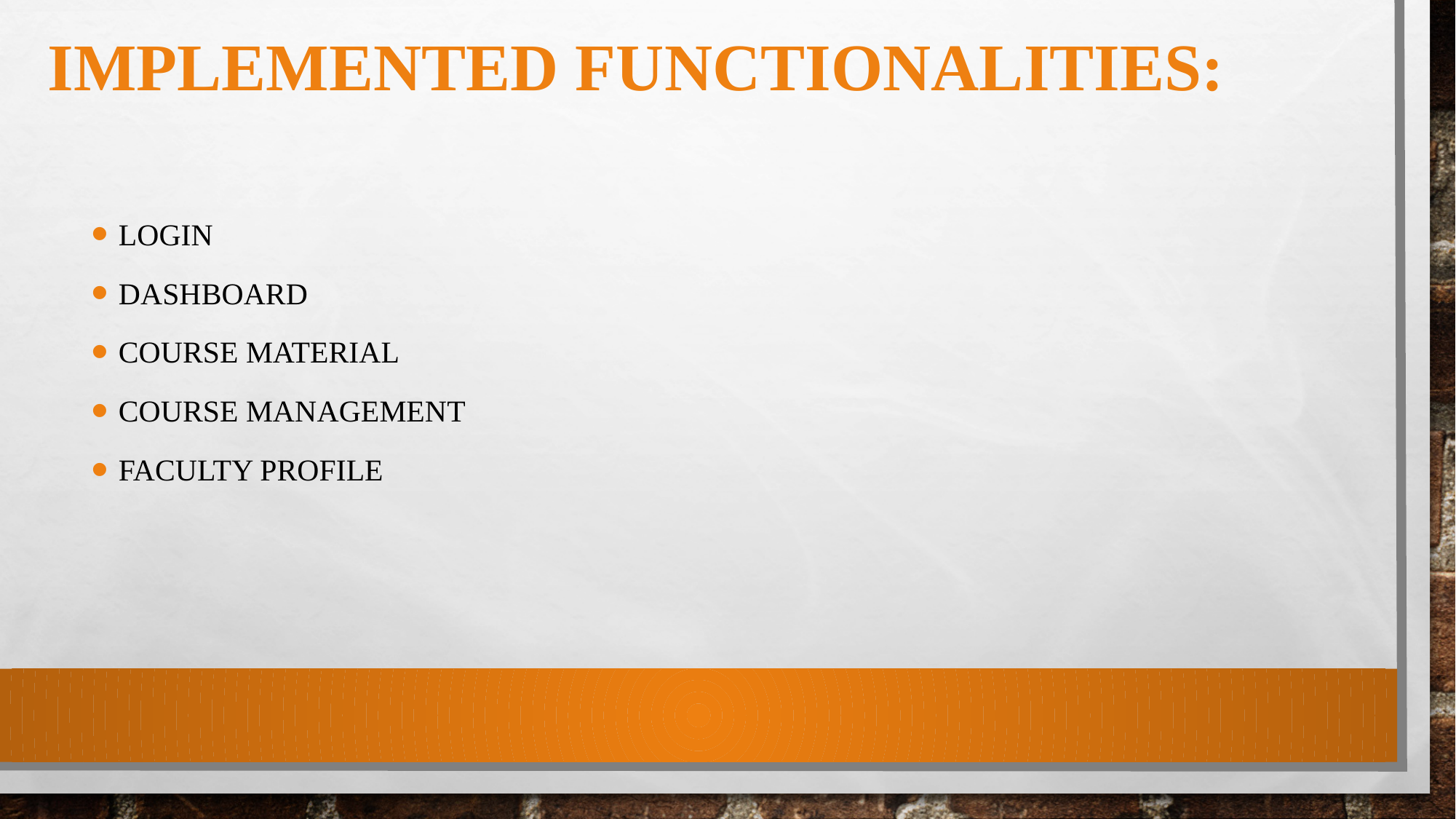

# Implemented functionalities:
Login
Dashboard
Course material
Course management
Faculty profile